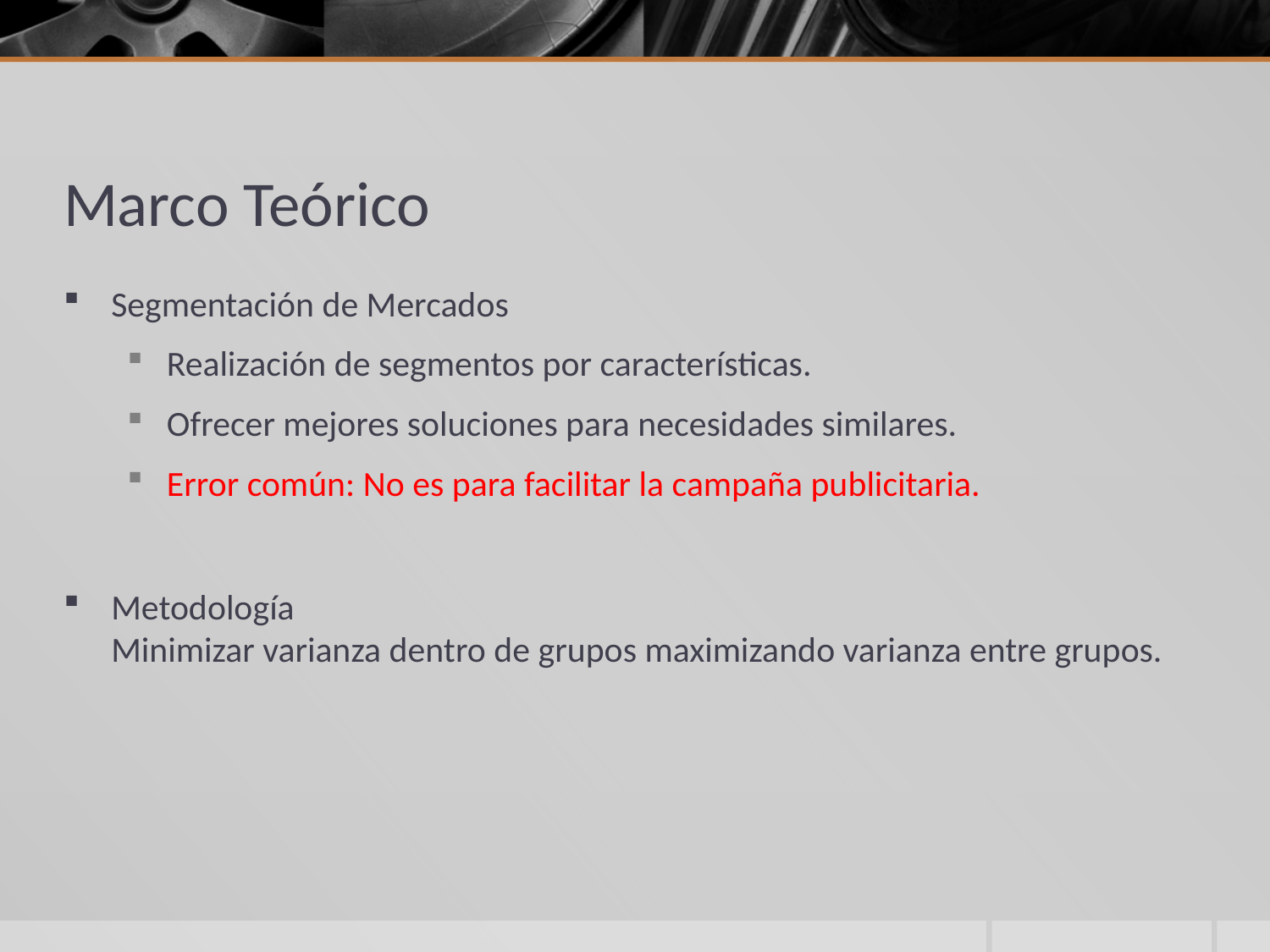

# Marco Teórico
Segmentación de Mercados
Realización de segmentos por características.
Ofrecer mejores soluciones para necesidades similares.
Error común: No es para facilitar la campaña publicitaria.

Metodología
Minimizar varianza dentro de grupos maximizando varianza entre grupos.